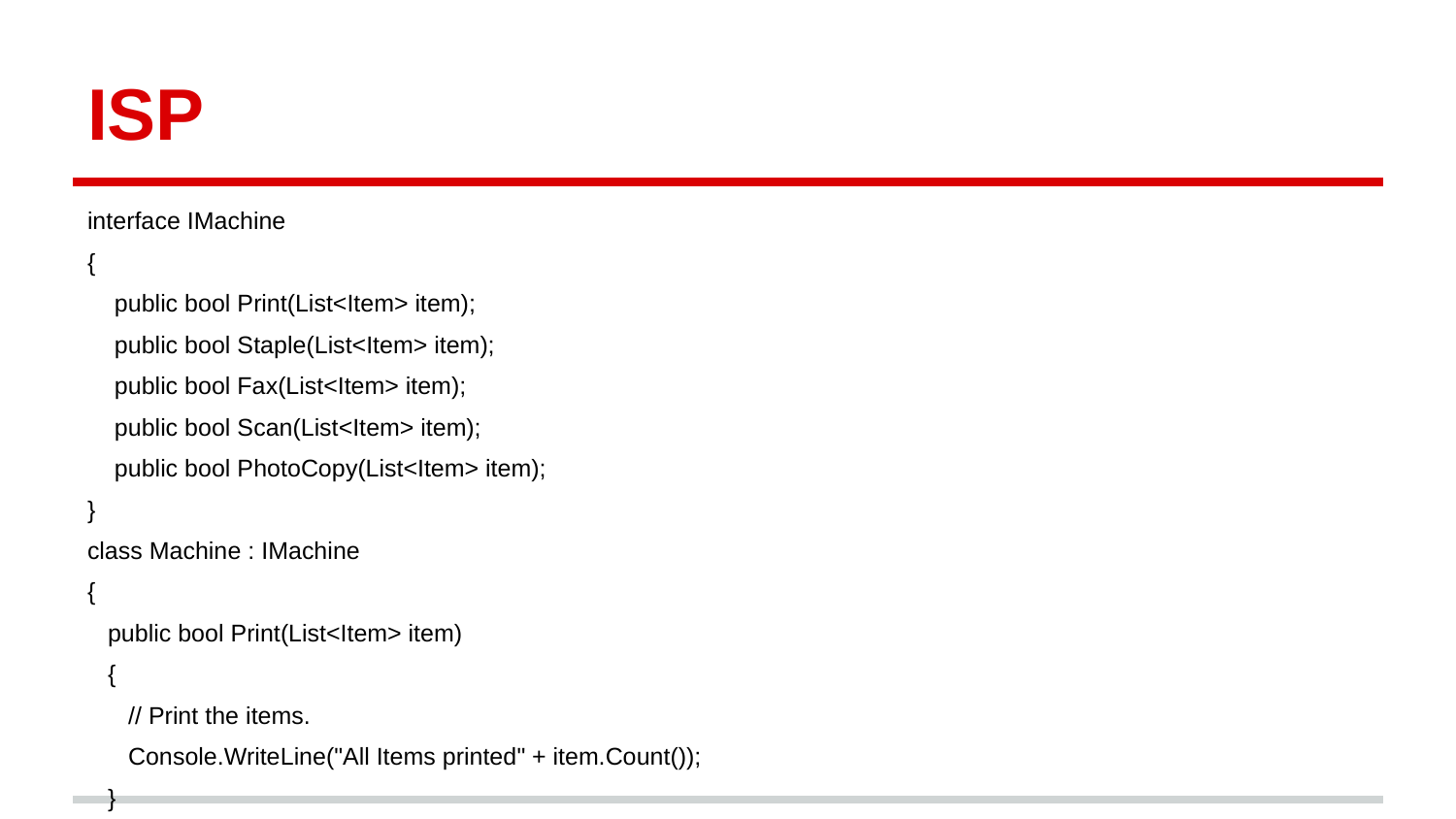

# ISP
interface IMachine
{
    public bool Print(List<Item> item);
    public bool Staple(List<Item> item);
    public bool Fax(List<Item> item);
    public bool Scan(List<Item> item);
    public bool PhotoCopy(List<Item> item);
}
class Machine : IMachine
{
   public bool Print(List<Item> item)
   {
      // Print the items.
      Console.WriteLine("All Items printed" + item.Count());
   }